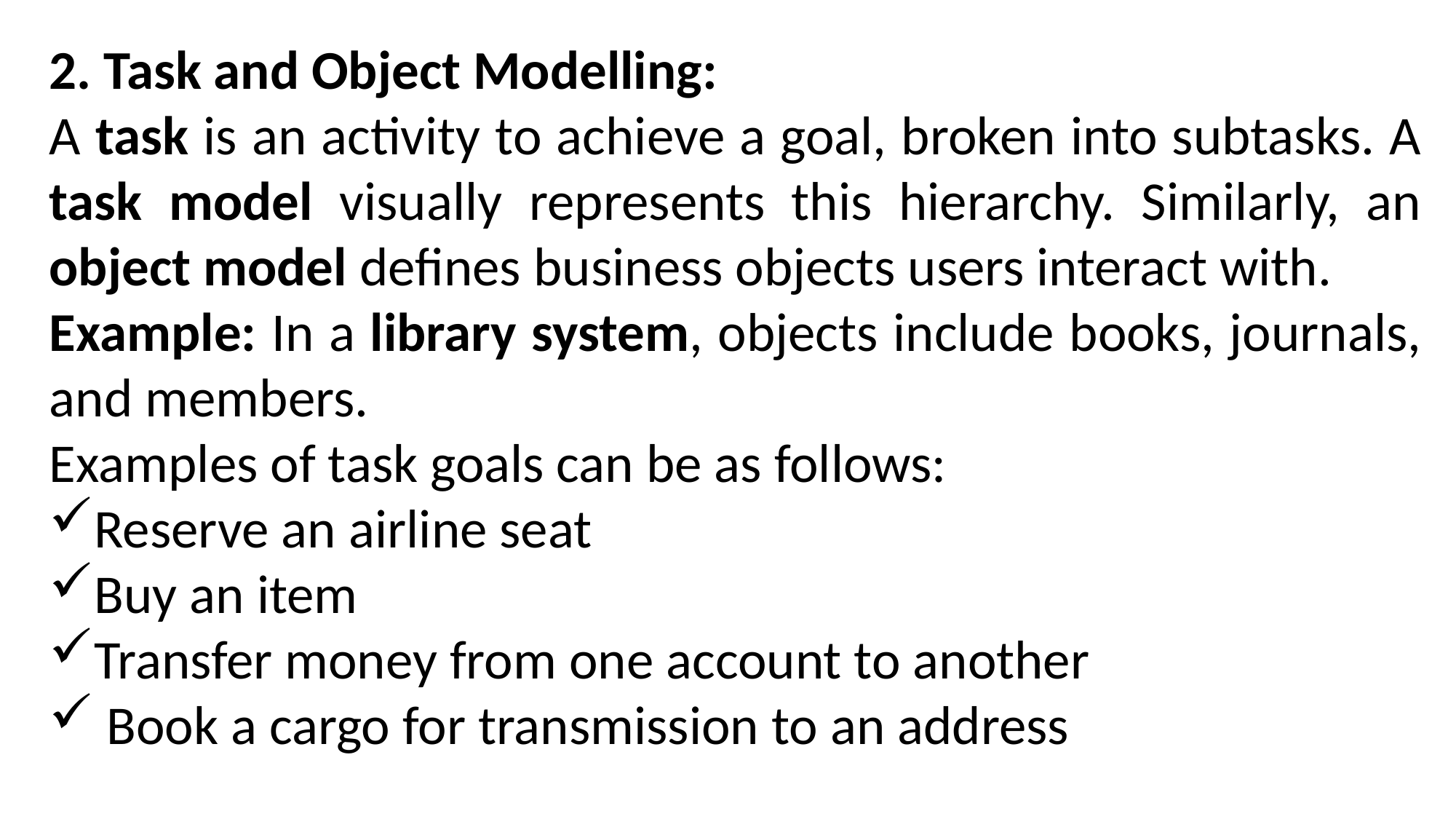

2. Task and Object Modelling:
A task is an activity to achieve a goal, broken into subtasks. A task model visually represents this hierarchy. Similarly, an object model defines business objects users interact with.
Example: In a library system, objects include books, journals, and members.
Examples of task goals can be as follows:
Reserve an airline seat
Buy an item
Transfer money from one account to another
 Book a cargo for transmission to an address